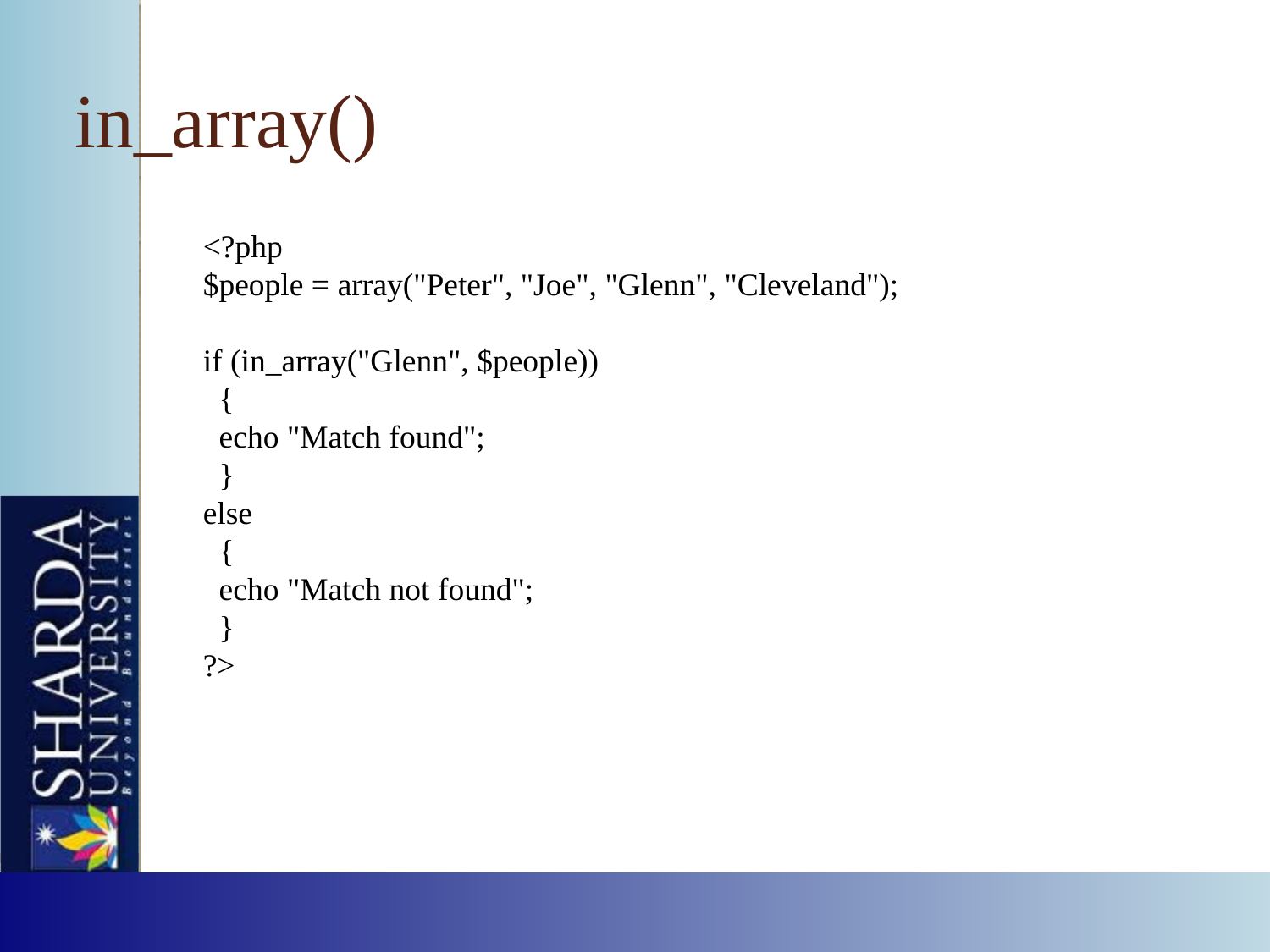

# in_array()
<?php
$people = array("Peter", "Joe", "Glenn", "Cleveland");
if (in_array("Glenn", $people))
  {
  echo "Match found";
  }
else
  {
  echo "Match not found";
  }
?>